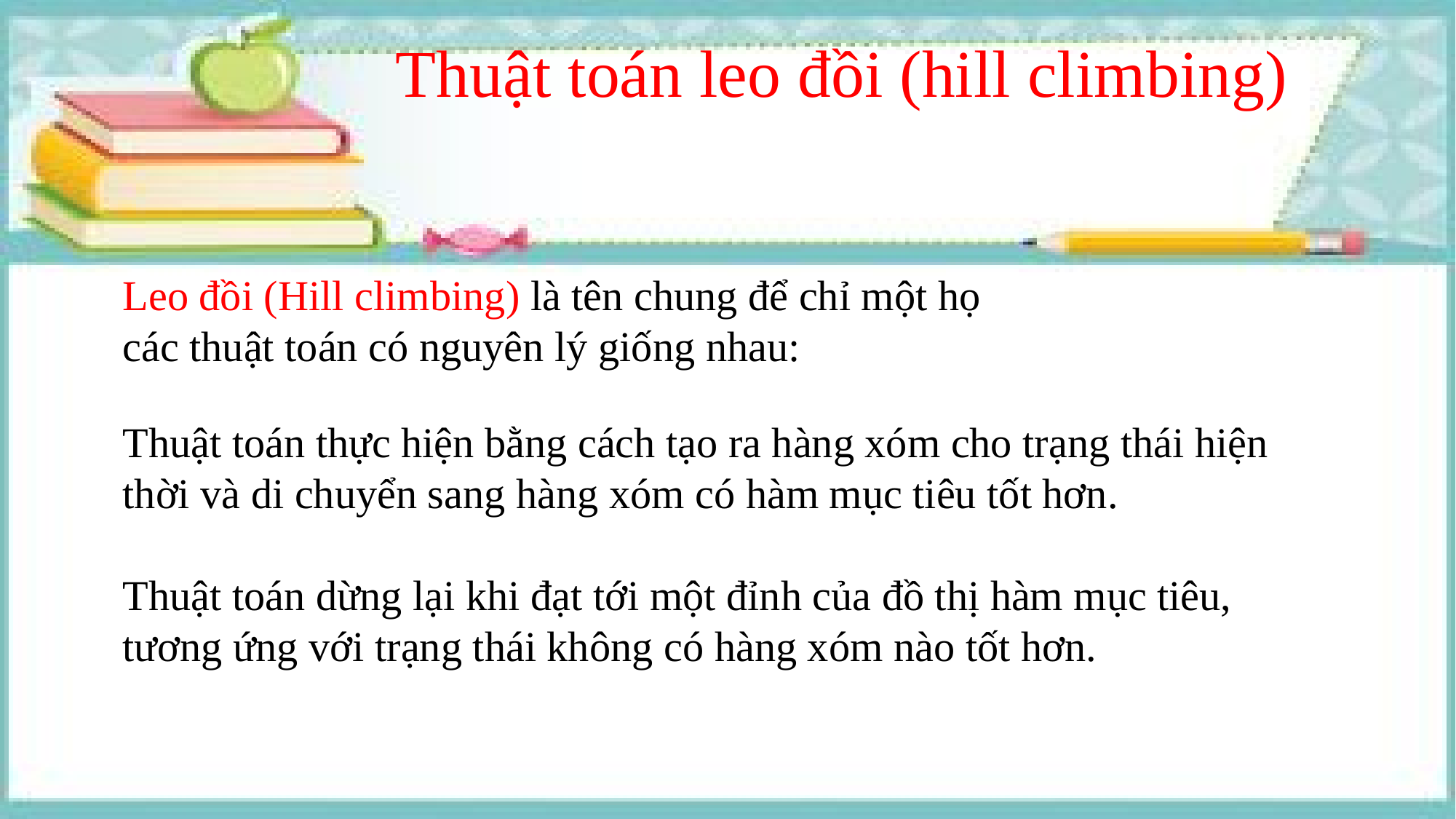

Thuật toán leo đồi (hill climbing)
Leo đồi (Hill climbing) là tên chung để chỉ một họ các thuật toán có nguyên lý giống nhau:
Thuật toán thực hiện bằng cách tạo ra hàng xóm cho trạng thái hiện thời và di chuyển sang hàng xóm có hàm mục tiêu tốt hơn.
Thuật toán dừng lại khi đạt tới một đỉnh của đồ thị hàm mục tiêu, tương ứng với trạng thái không có hàng xóm nào tốt hơn.